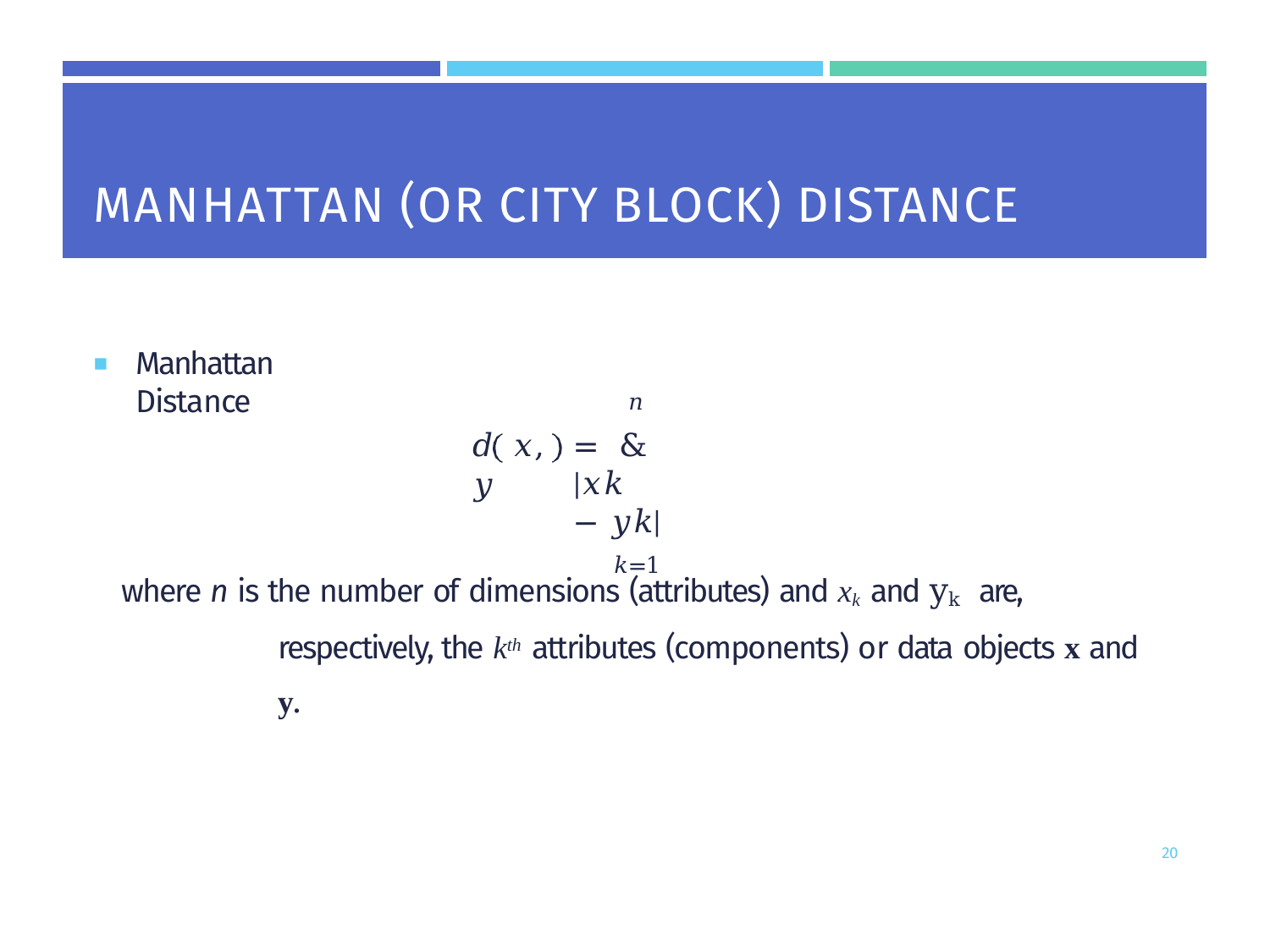

|  |  |  |
| --- | --- | --- |
| MANHATTAN (OR CITY BLOCK) DISTANCE |  |  |
Manhattan Distance
𝑛
= & |𝑥𝑘 − 𝑦𝑘|
𝑘=1
𝑑 𝑥, 𝑦

where n is the number of dimensions (attributes) and xk and yk  are, respectively, the kth attributes (components) or data objects x and y.
20